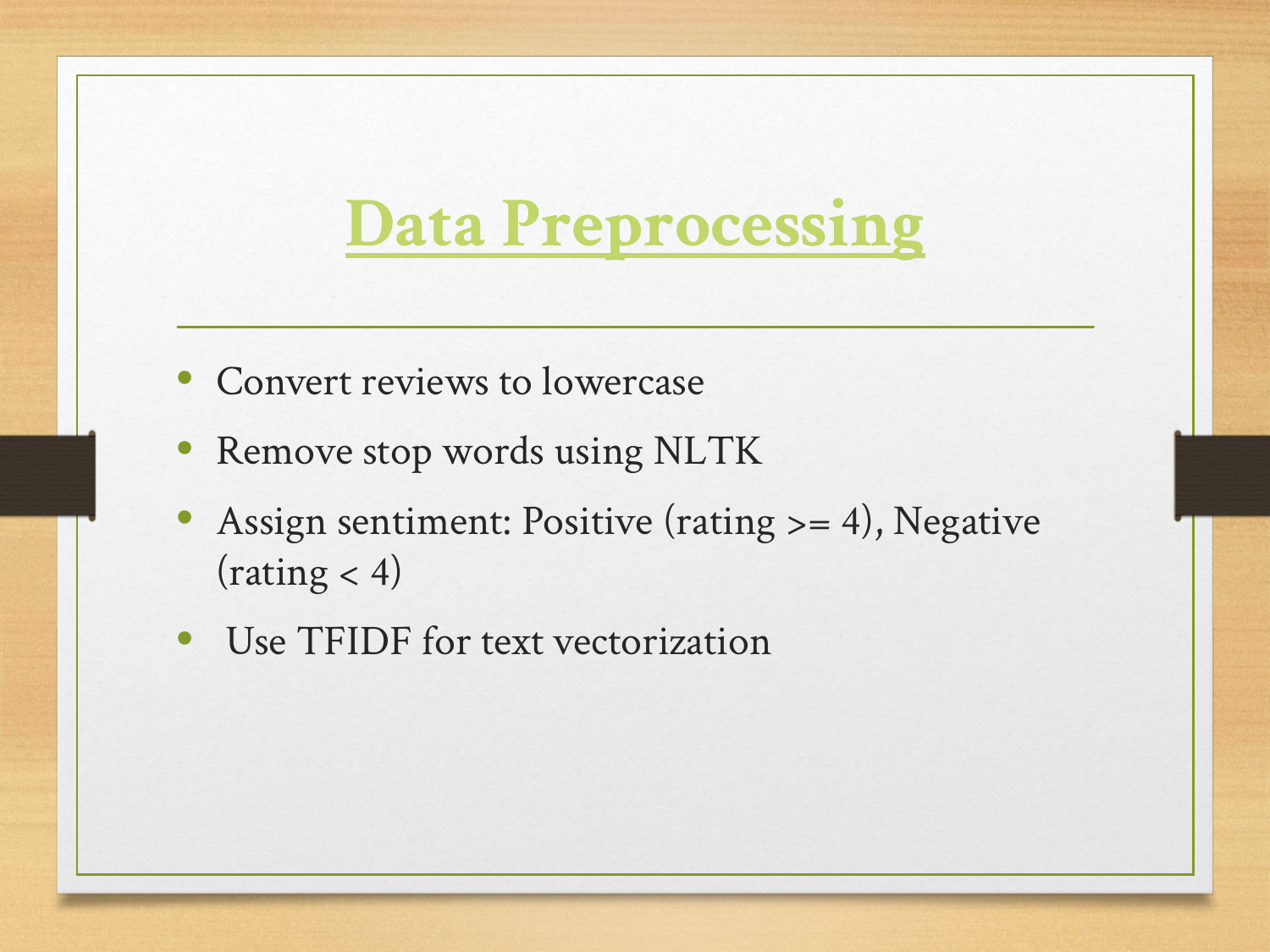

# Data Preprocessing
Convert reviews to lowercase
Remove stop words using NLTK
Assign sentiment: Positive (rating >= 4), Negative (rating < 4)
 Use TFIDF for text vectorization